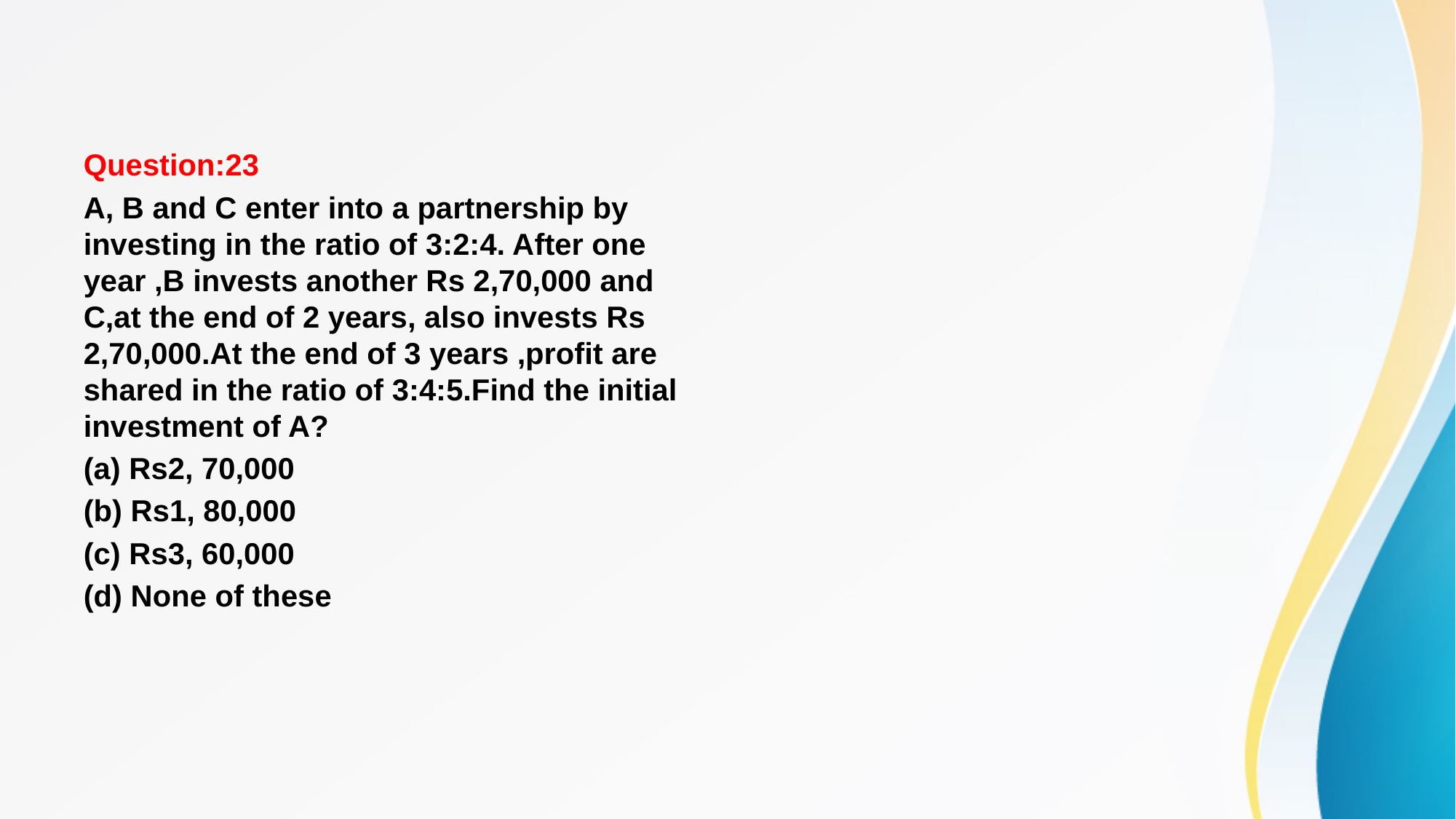

#
Question:23
A, B and C enter into a partnership by investing in the ratio of 3:2:4. After one year ,B invests another Rs 2,70,000 and C,at the end of 2 years, also invests Rs 2,70,000.At the end of 3 years ,profit are shared in the ratio of 3:4:5.Find the initial investment of A?
(a) Rs2, 70,000
(b) Rs1, 80,000
(c) Rs3, 60,000
(d) None of these